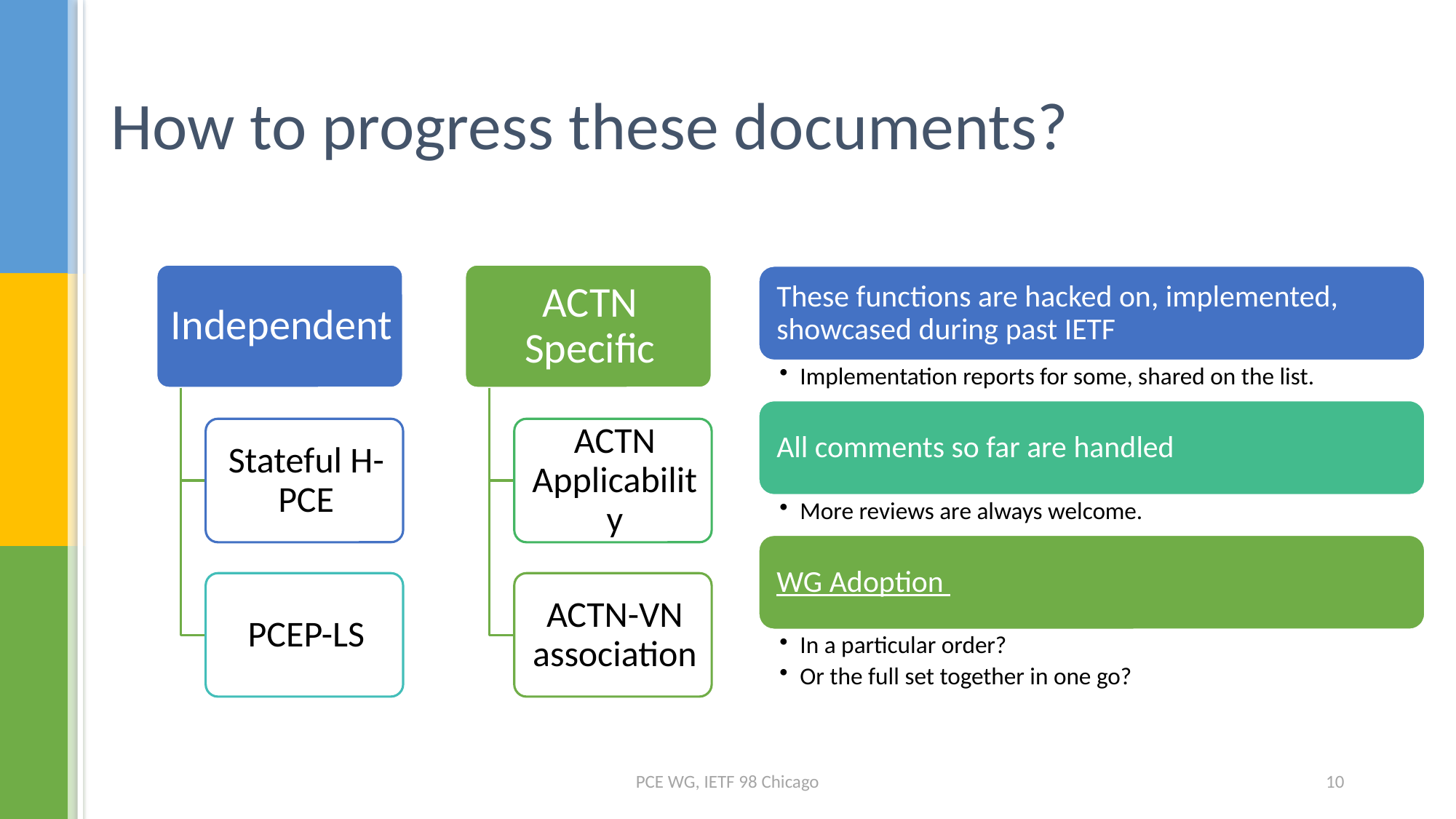

# How to progress these documents?
Independent
Stateful H-PCE
PCEP-LS
ACTN Specific
ACTN Applicability
ACTN-VN association
These functions are hacked on, implemented, showcased during past IETF
Implementation reports for some, shared on the list.
All comments so far are handled
More reviews are always welcome.
WG Adoption
In a particular order?
Or the full set together in one go?
PCE WG, IETF 98 Chicago
10